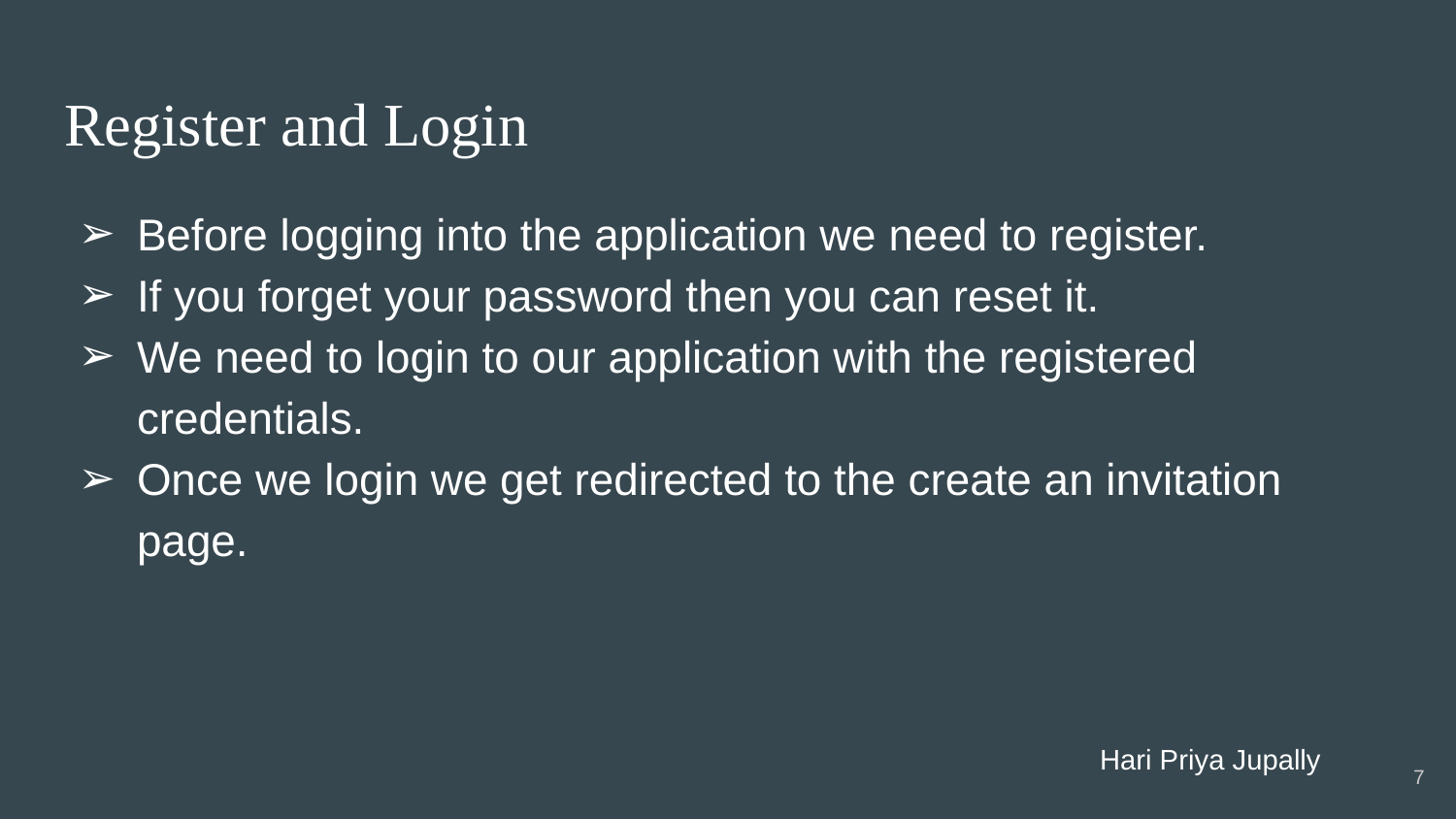

# Register and Login
Before logging into the application we need to register.
If you forget your password then you can reset it.
We need to login to our application with the registered credentials.
Once we login we get redirected to the create an invitation page.

Hari Priya Jupally
7